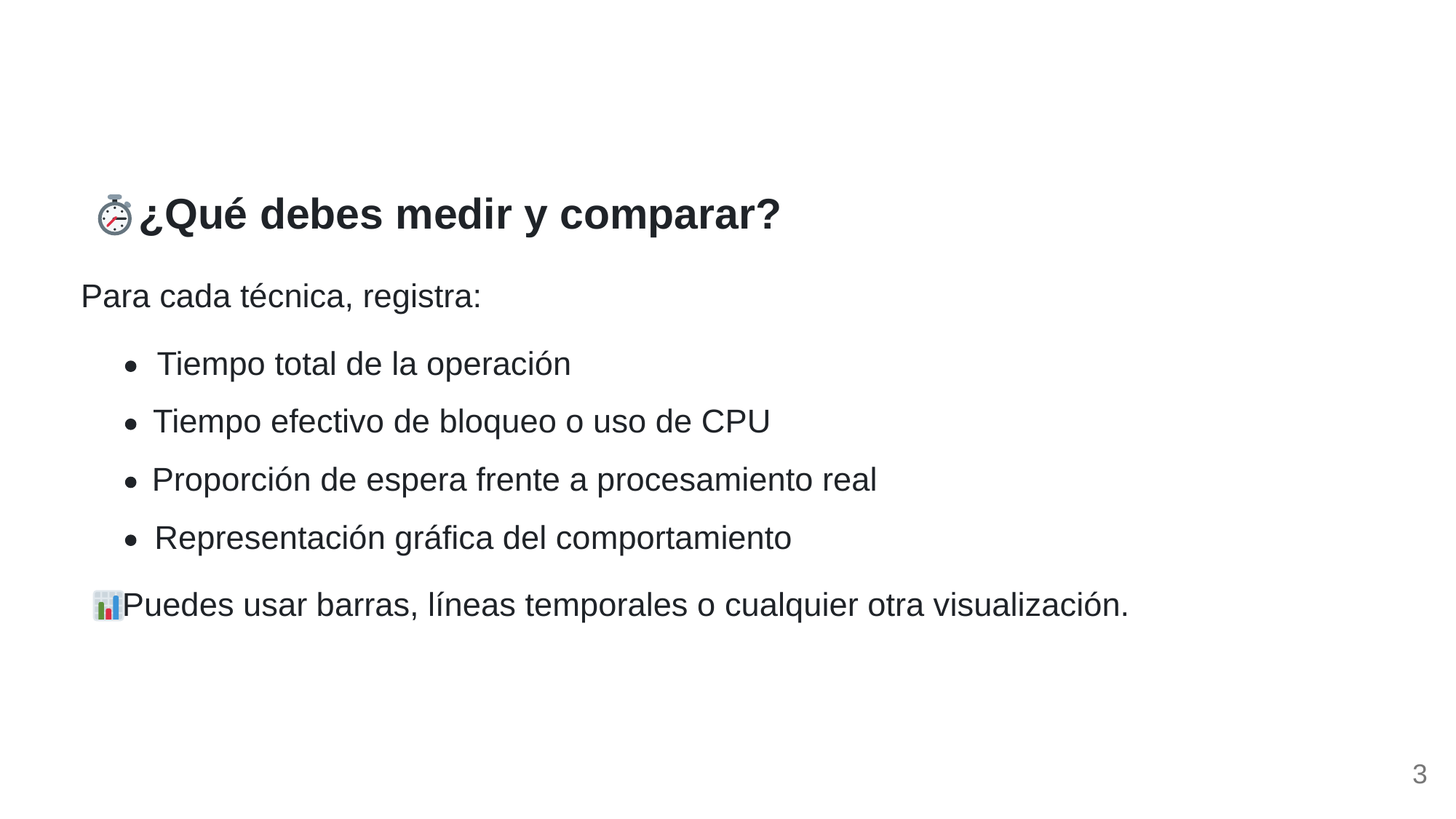

¿Qué debes medir y comparar?

Para cada técnica, registra:
Tiempo total de la operación

Tiempo efectivo de bloqueo o uso de CPU

Proporción de espera frente a procesamiento real

Representación gráfica del comportamiento

 Puedes usar barras, líneas temporales o cualquier otra visualización.

3